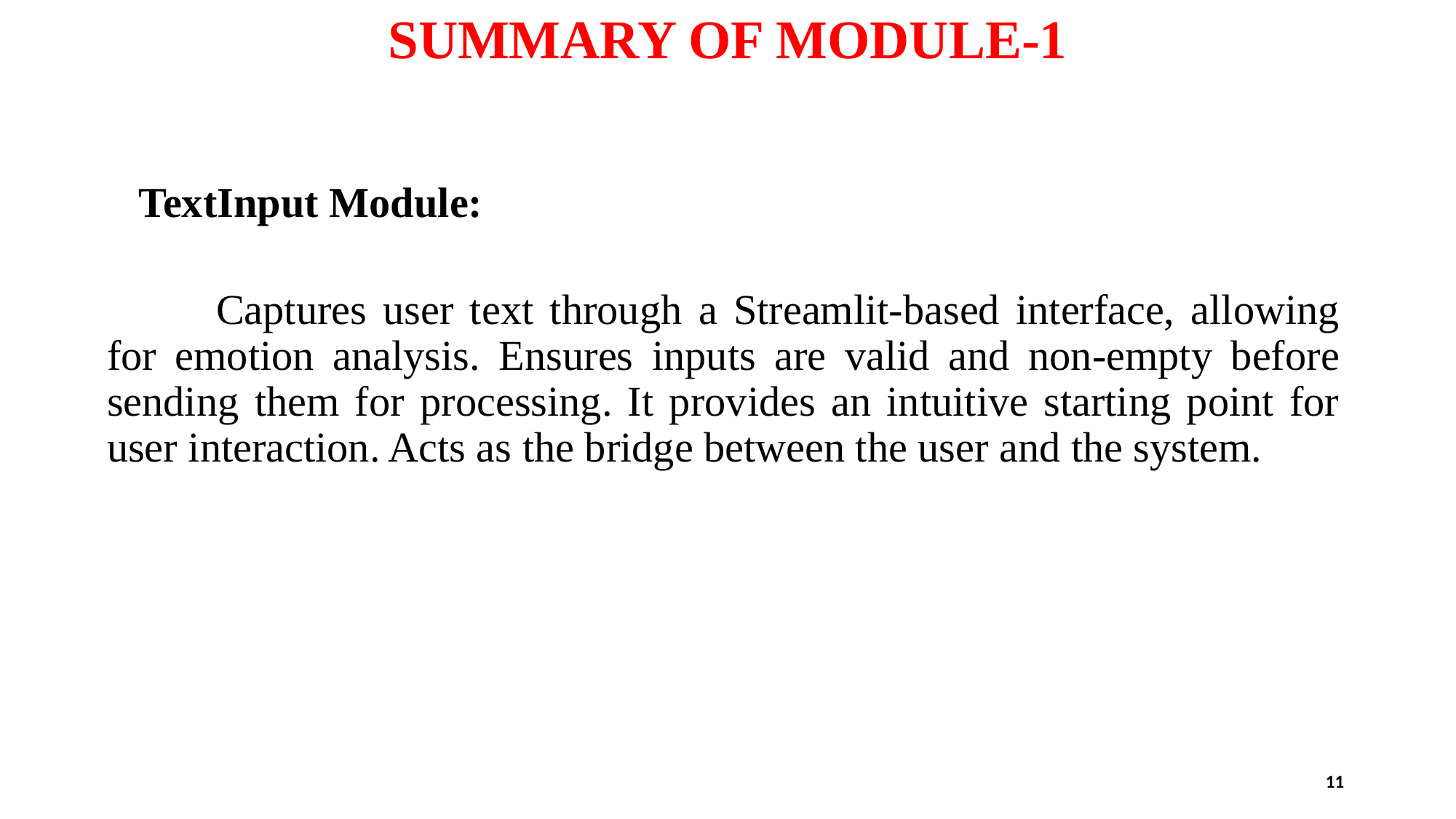

# SUMMARY OF MODULE-1
   TextInput Module:
	Captures user text through a Streamlit-based interface, allowing for emotion analysis. Ensures inputs are valid and non-empty before sending them for processing. It provides an intuitive starting point for user interaction. Acts as the bridge between the user and the system.

11